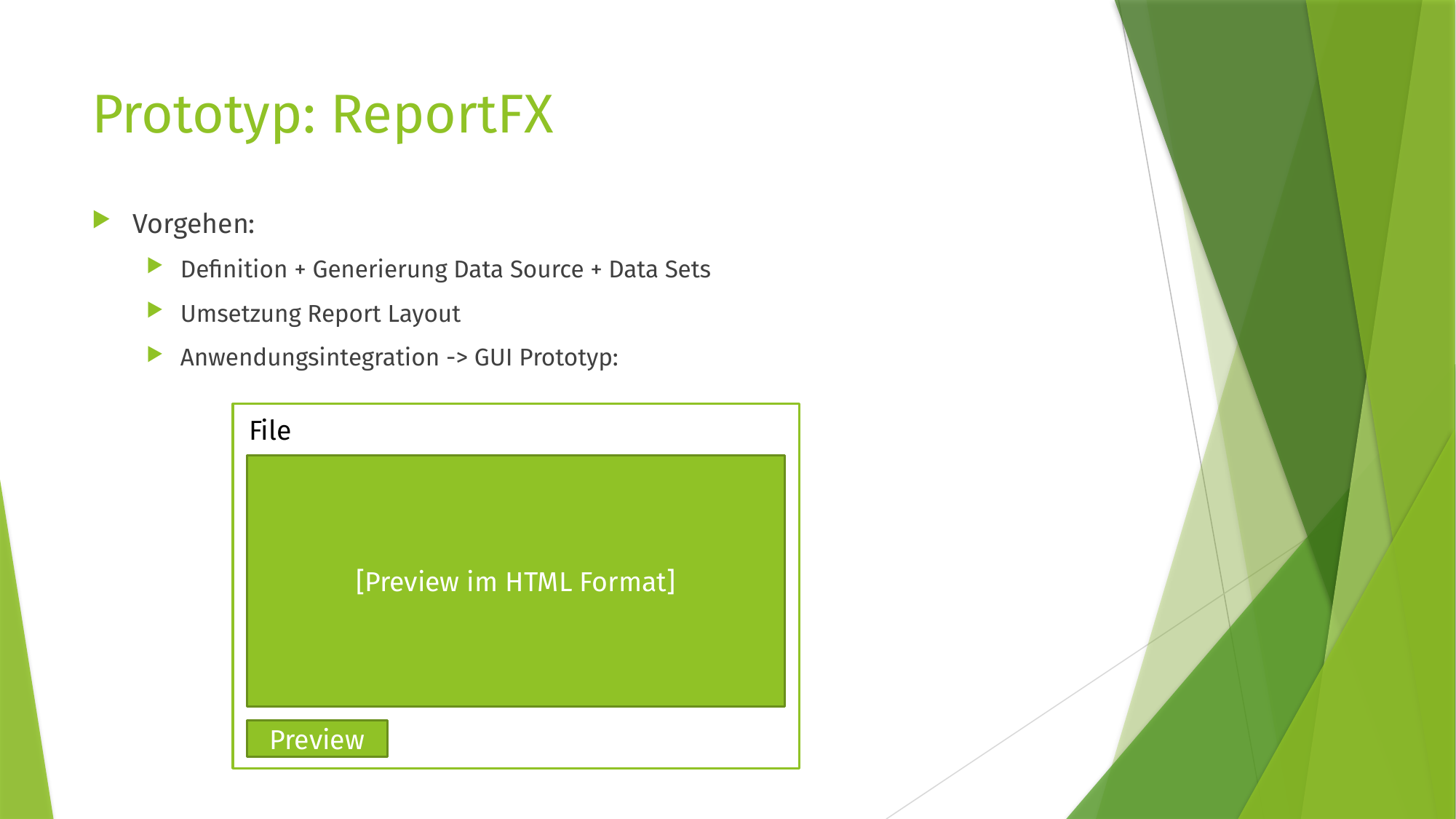

# Prototyp: ReportFX
Vorgehen:
Definition + Generierung Data Source + Data Sets
Umsetzung Report Layout
Anwendungsintegration -> GUI Prototyp:

File
[Preview im HTML Format]
Preview